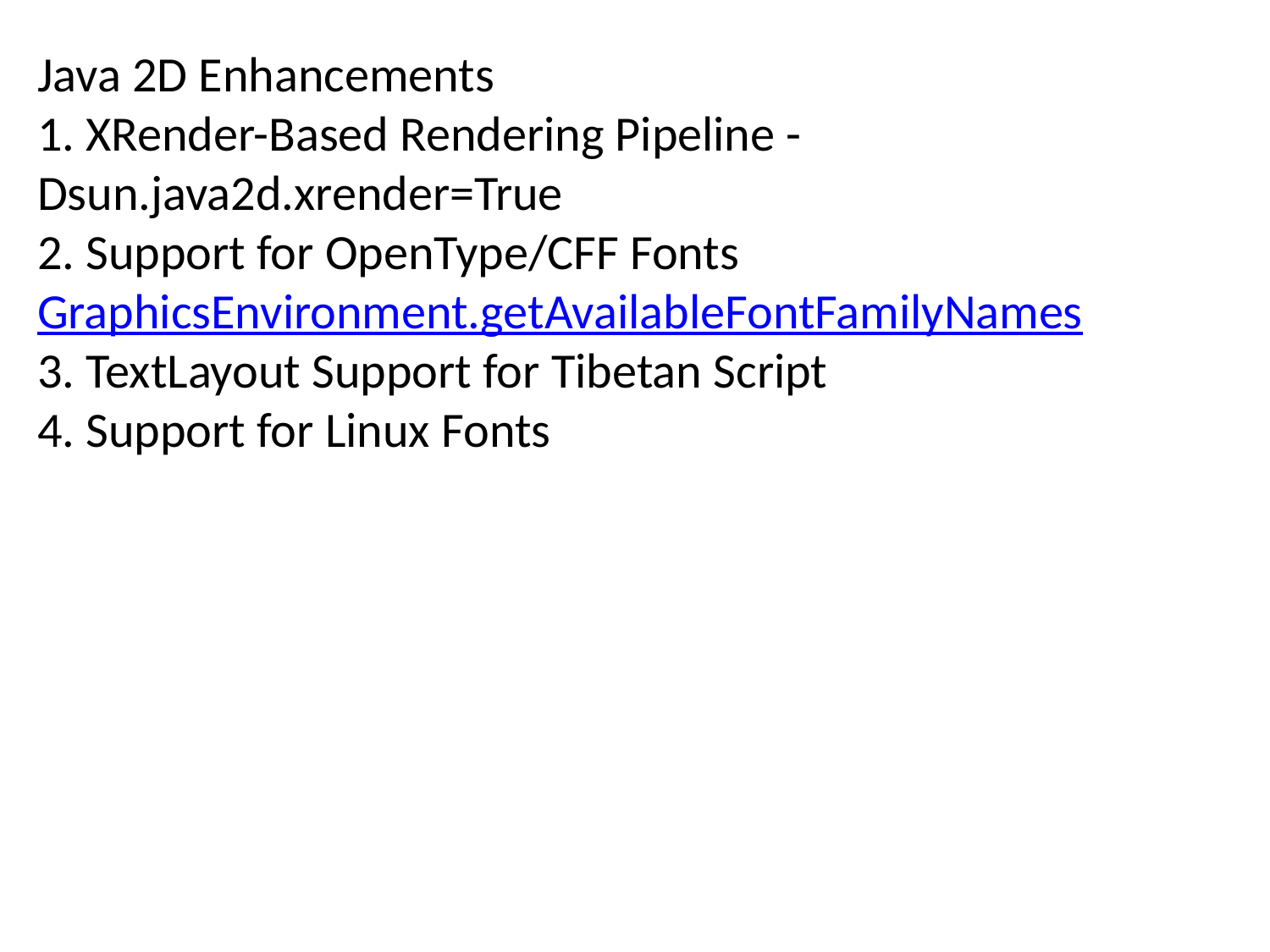

Java 2D Enhancements
1. XRender-Based Rendering Pipeline -Dsun.java2d.xrender=True
2. Support for OpenType/CFF Fonts GraphicsEnvironment.getAvailableFontFamilyNames
3. TextLayout Support for Tibetan Script
4. Support for Linux Fonts